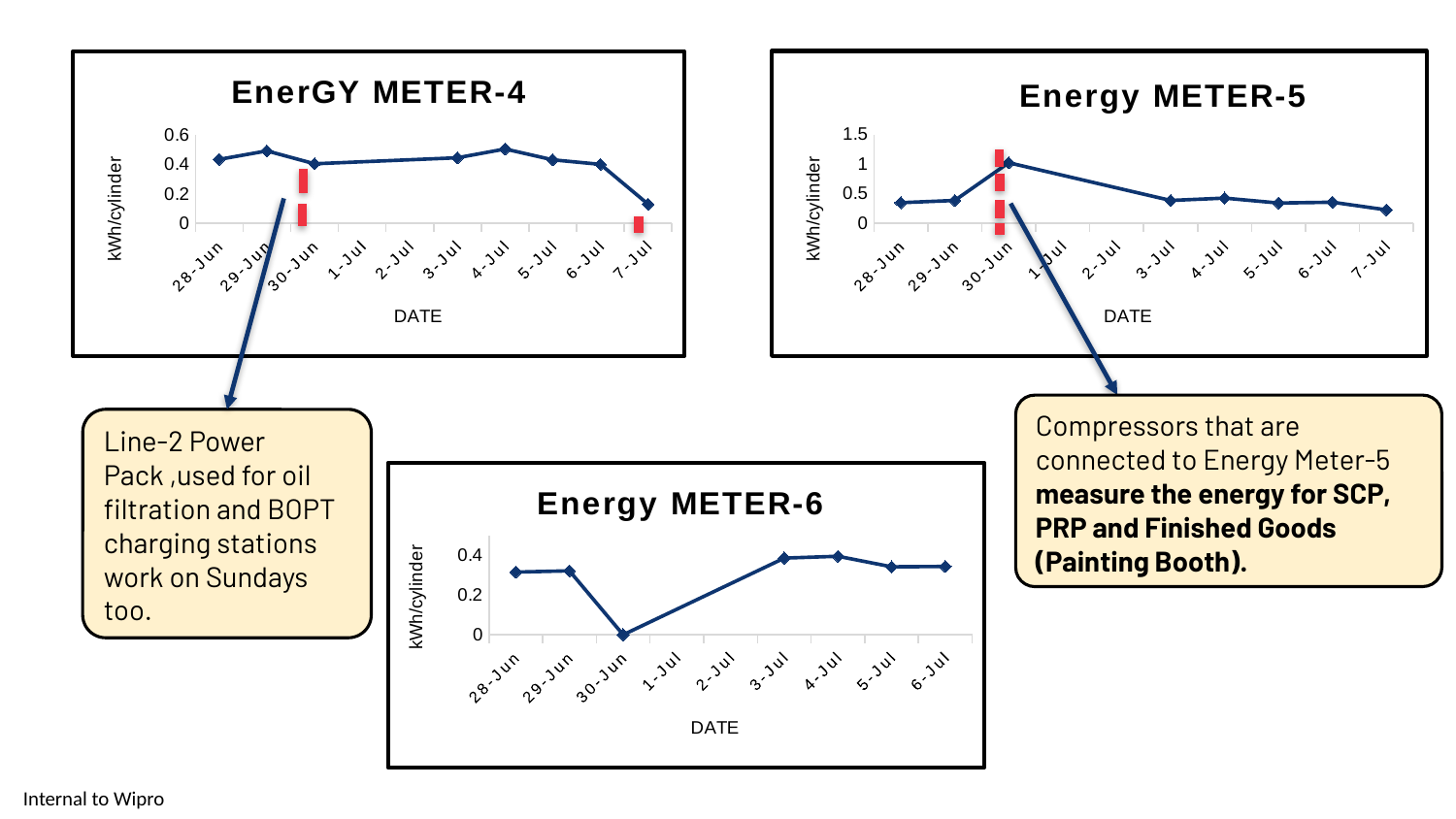

### Chart: Energy METER-5

| Category | Energy consumed per cylinder (kWh/cylinder) |
|---|---|
| 45471 | 0.34694283347142174 |
| 45472 | 0.3840479041916094 |
| 45473 | 1.0245000000000282 |
| 45476 | 0.38474733096085584 |
| 45477 | 0.42445296803653015 |
| 45478 | 0.340811410459588 |
| 45479 | 0.3543882544861401 |
| 45480 | 0.22509589041088593 |

### Chart: EnerGY METER-4

| Category | Energy consumed per cylinder (kWh/cylinder) |
|---|---|
| 45471 | 0.4339768019883989 |
| 45472 | 0.49136869118905074 |
| 45473 | 0.40393750000005113 |
| 45476 | 0.44460854092526936 |
| 45477 | 0.504109589041089 |
| 45478 | 0.43073692551506254 |
| 45479 | 0.40001631321370335 |
| 45480 | 0.1294520547945352 |
Compressors that are connected to Energy Meter-5 measure the energy for SCP, PRP and Finished Goods (Painting Booth).

Line-2 Power Pack ,used for oil filtration and BOPT charging stations work on Sundays too.

### Chart: Energy METER-6

| Category | Energy consumed per cylinder (kWh/cylinder) |
|---|---|
| 45471 | 0.3170008285004166 |
| 45472 | 0.32318220701453676 |
| 45473 | 0.0 |
| 45476 | 0.38737544483984904 |
| 45477 | 0.39652968036530056 |
| 45478 | 0.34343898573692405 |
| 45479 | 0.3450897226753661 |